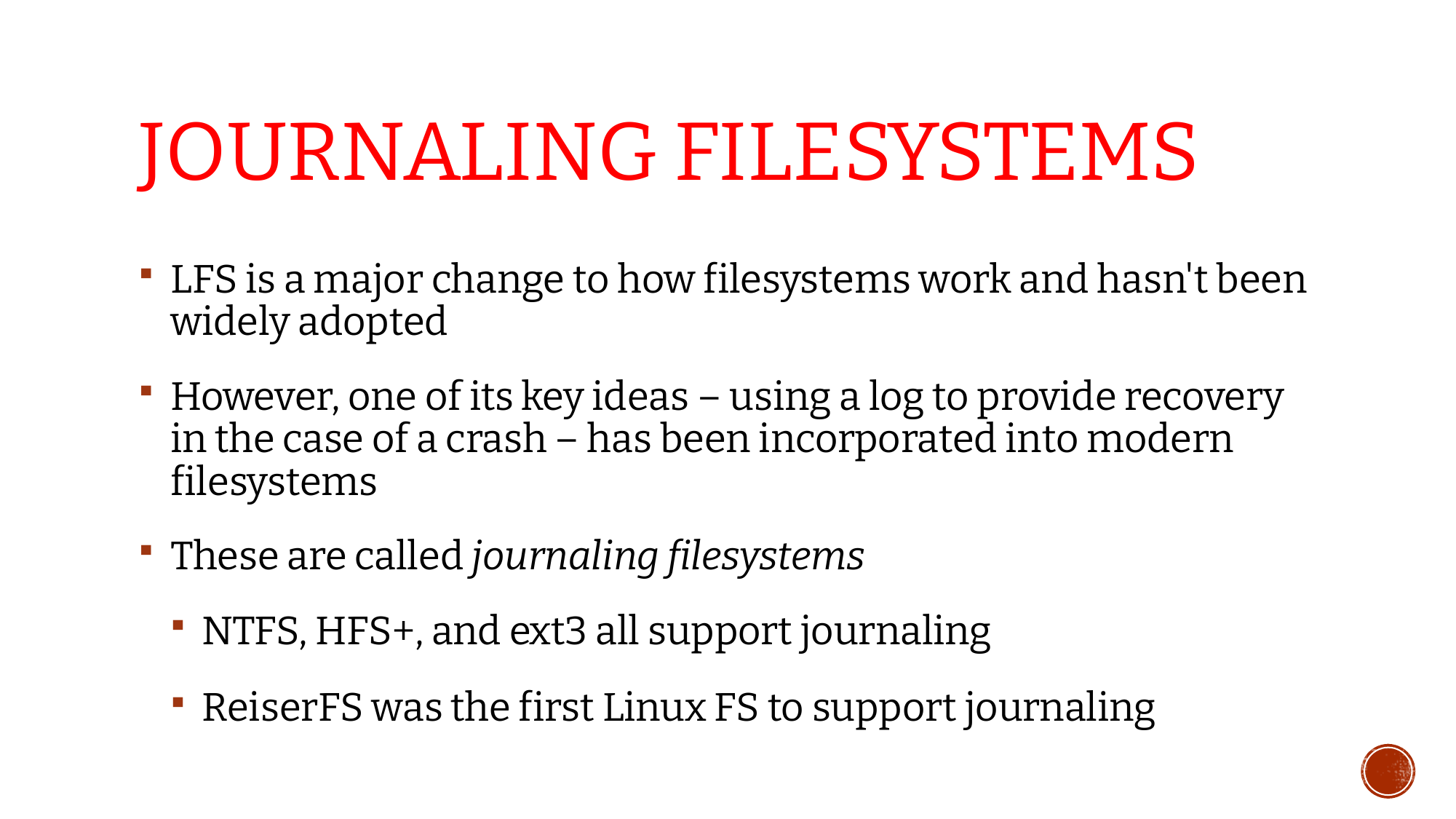

# Journaling Filesystems
LFS is a major change to how filesystems work and hasn't been widely adopted
However, one of its key ideas – using a log to provide recovery in the case of a crash – has been incorporated into modern filesystems
These are called journaling filesystems
NTFS, HFS+, and ext3 all support journaling
ReiserFS was the first Linux FS to support journaling